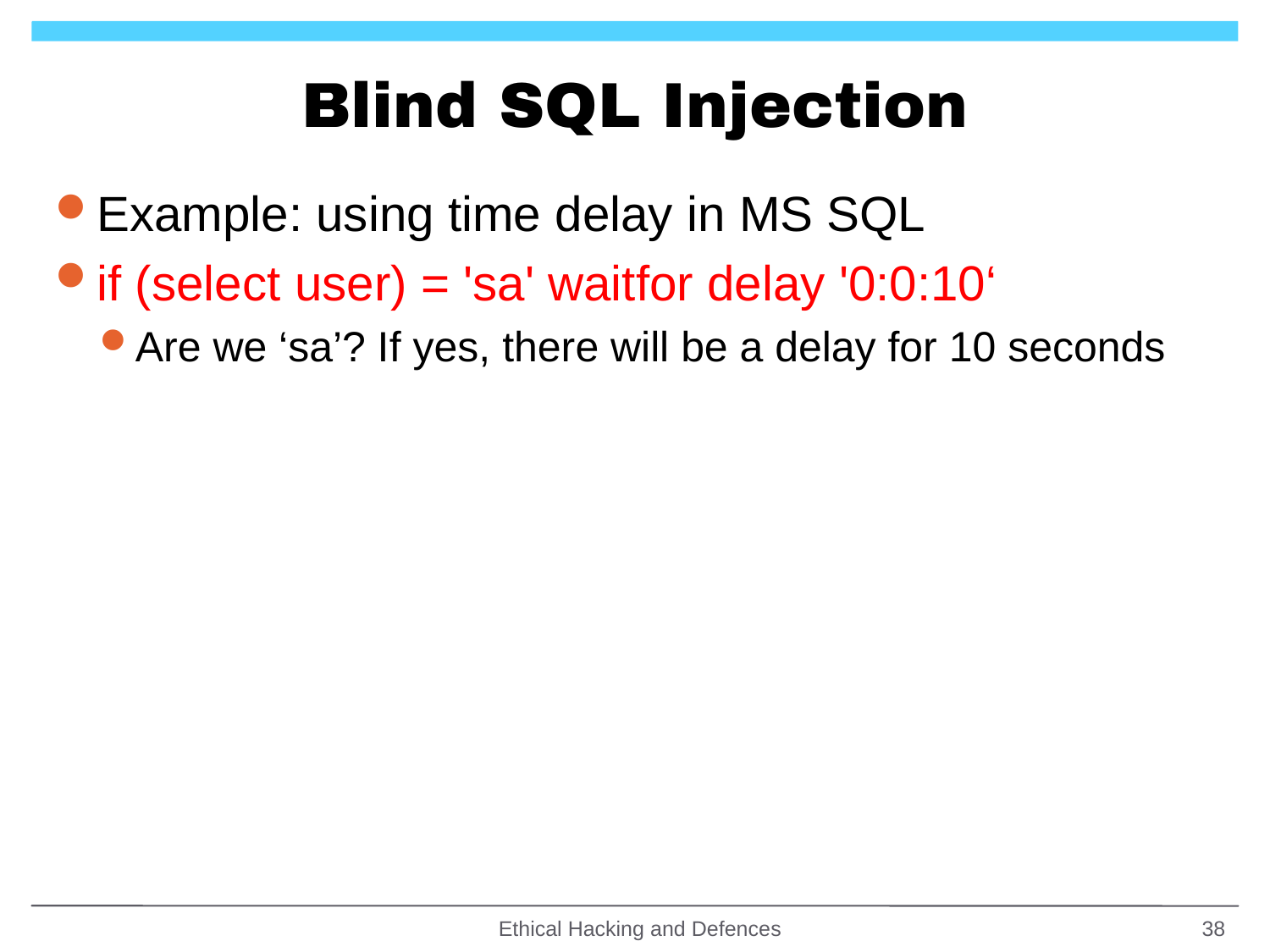

# Blind SQL Injection
Example: using time delay in MS SQL
if (select user) = 'sa' waitfor delay '0:0:10‘
Are we ‘sa’? If yes, there will be a delay for 10 seconds

Ethical Hacking and Defences
38